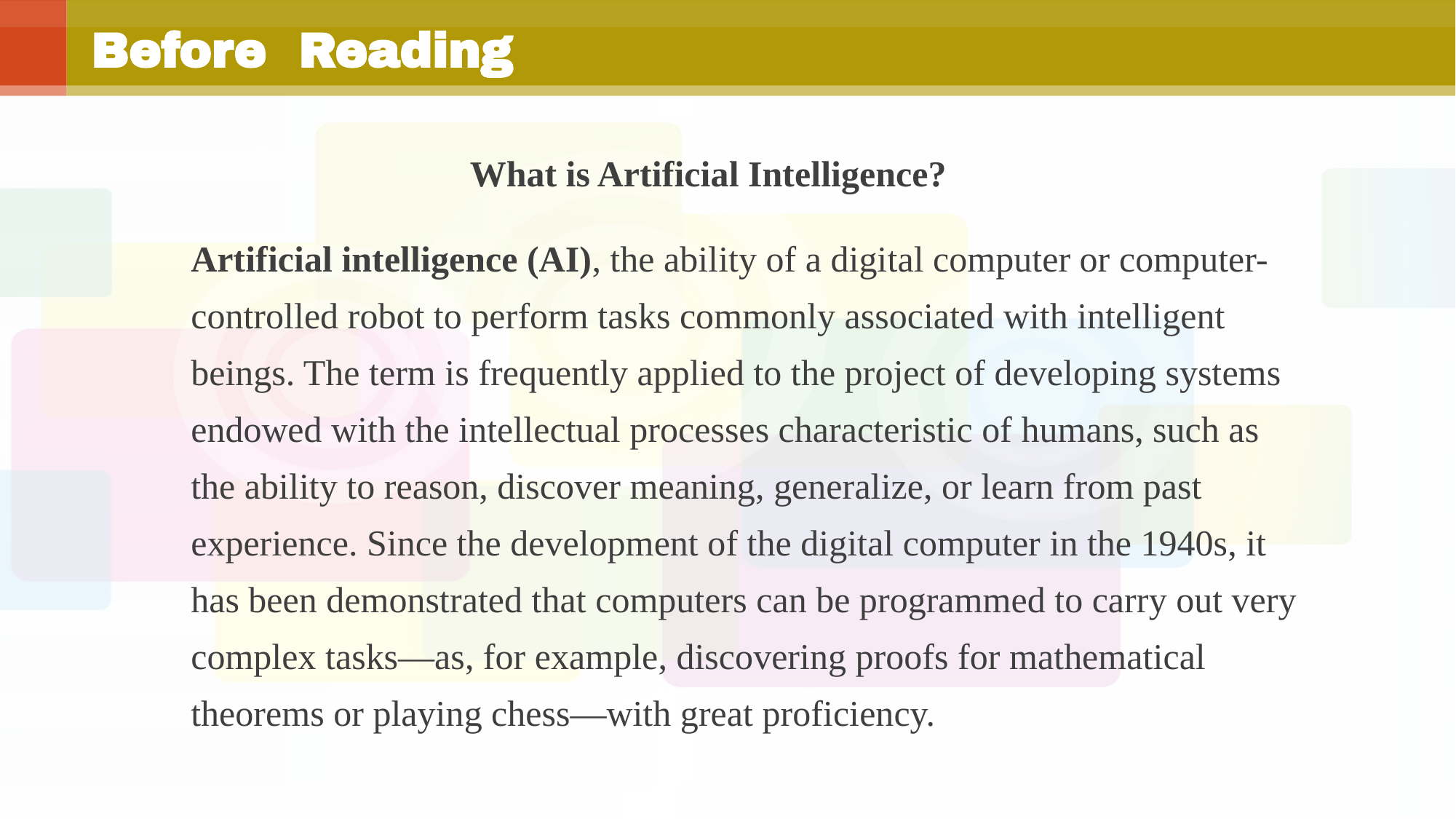

# Before  Reading
What is Artificial Intelligence?
Artificial intelligence (AI), the ability of a digital computer or computer-controlled robot to perform tasks commonly associated with intelligent beings. The term is frequently applied to the project of developing systems endowed with the intellectual processes characteristic of humans, such as the ability to reason, discover meaning, generalize, or learn from past experience. Since the development of the digital computer in the 1940s, it has been demonstrated that computers can be programmed to carry out very complex tasks—as, for example, discovering proofs for mathematical theorems or playing chess—with great proficiency.